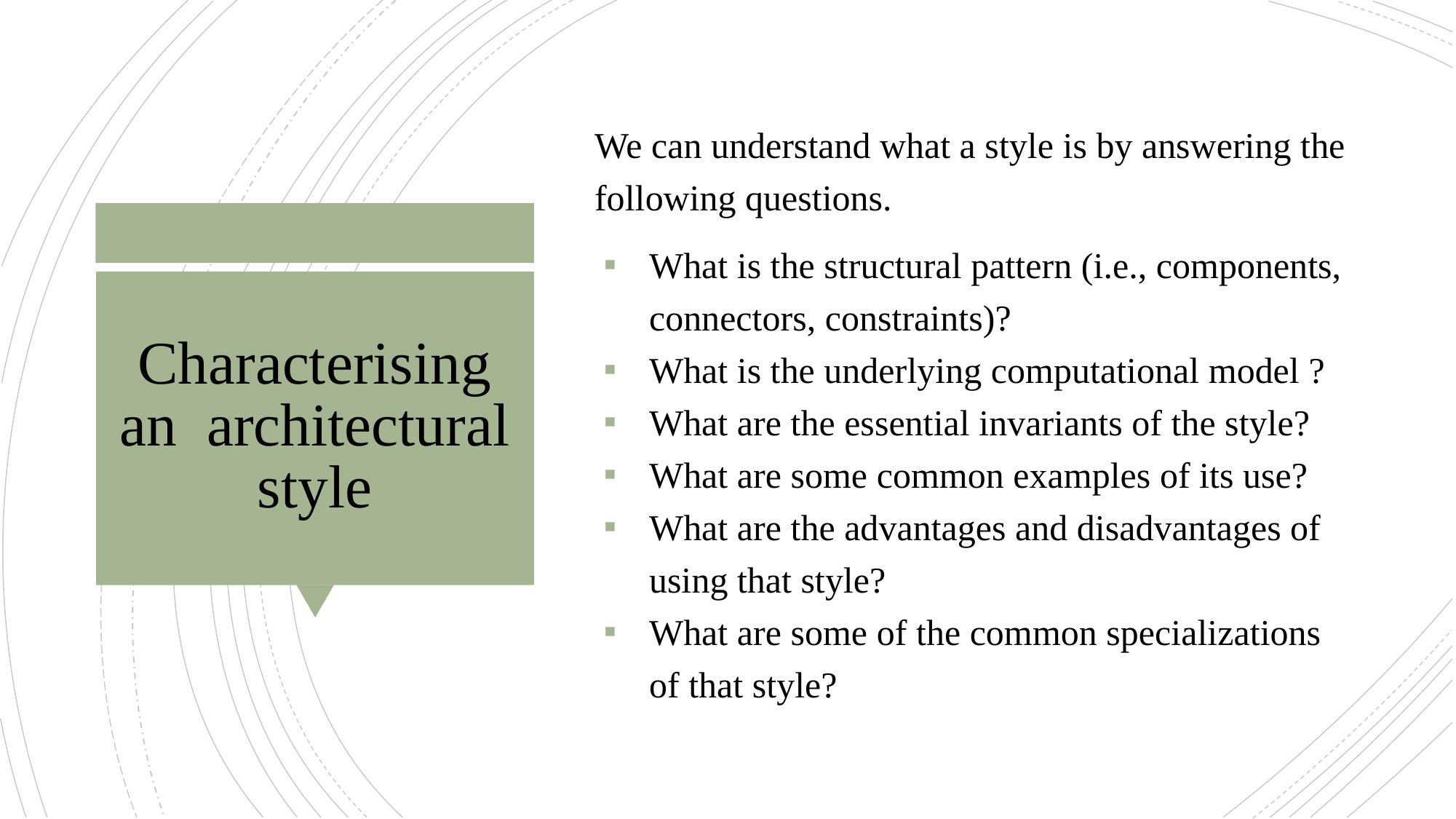

We can understand what a style is by answering the following questions.
What is the structural pattern (i.e., components, connectors, constraints)?
What is the underlying computational model ?
What are the essential invariants of the style?
What are some common examples of its use?
What are the advantages and disadvantages of using that style?
What are some of the common specializations of that style?
# Characterising an  architectural style